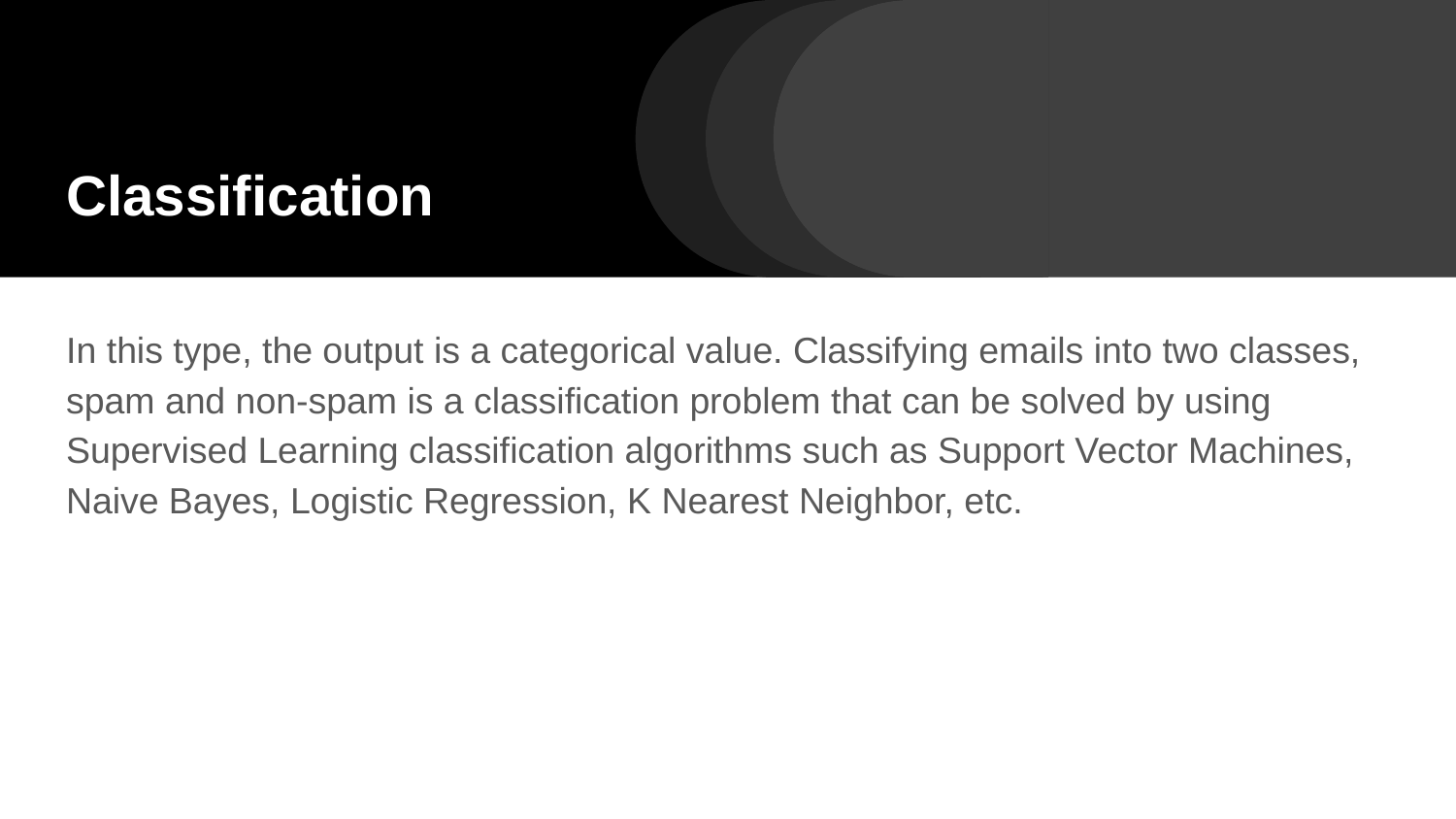

# Classification
In this type, the output is a categorical value. Classifying emails into two classes, spam and non-spam is a classification problem that can be solved by using Supervised Learning classification algorithms such as Support Vector Machines, Naive Bayes, Logistic Regression, K Nearest Neighbor, etc.